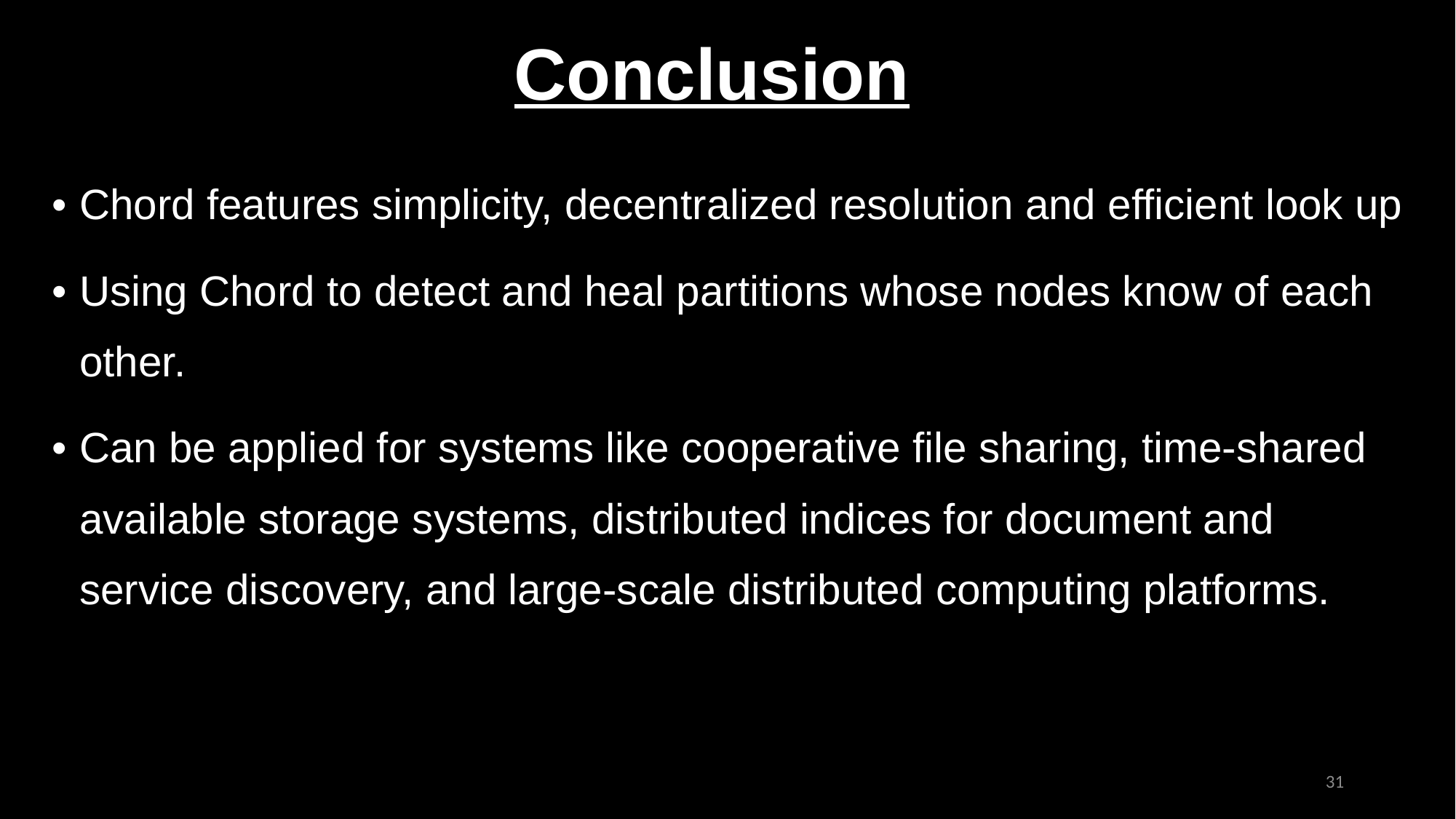

Conclusion
|  |
| --- |
Chord features simplicity, decentralized resolution and efficient look up
Using Chord to detect and heal partitions whose nodes know of each other.
Can be applied for systems like cooperative file sharing, time-shared available storage systems, distributed indices for document and service discovery, and large-scale distributed computing platforms.
31